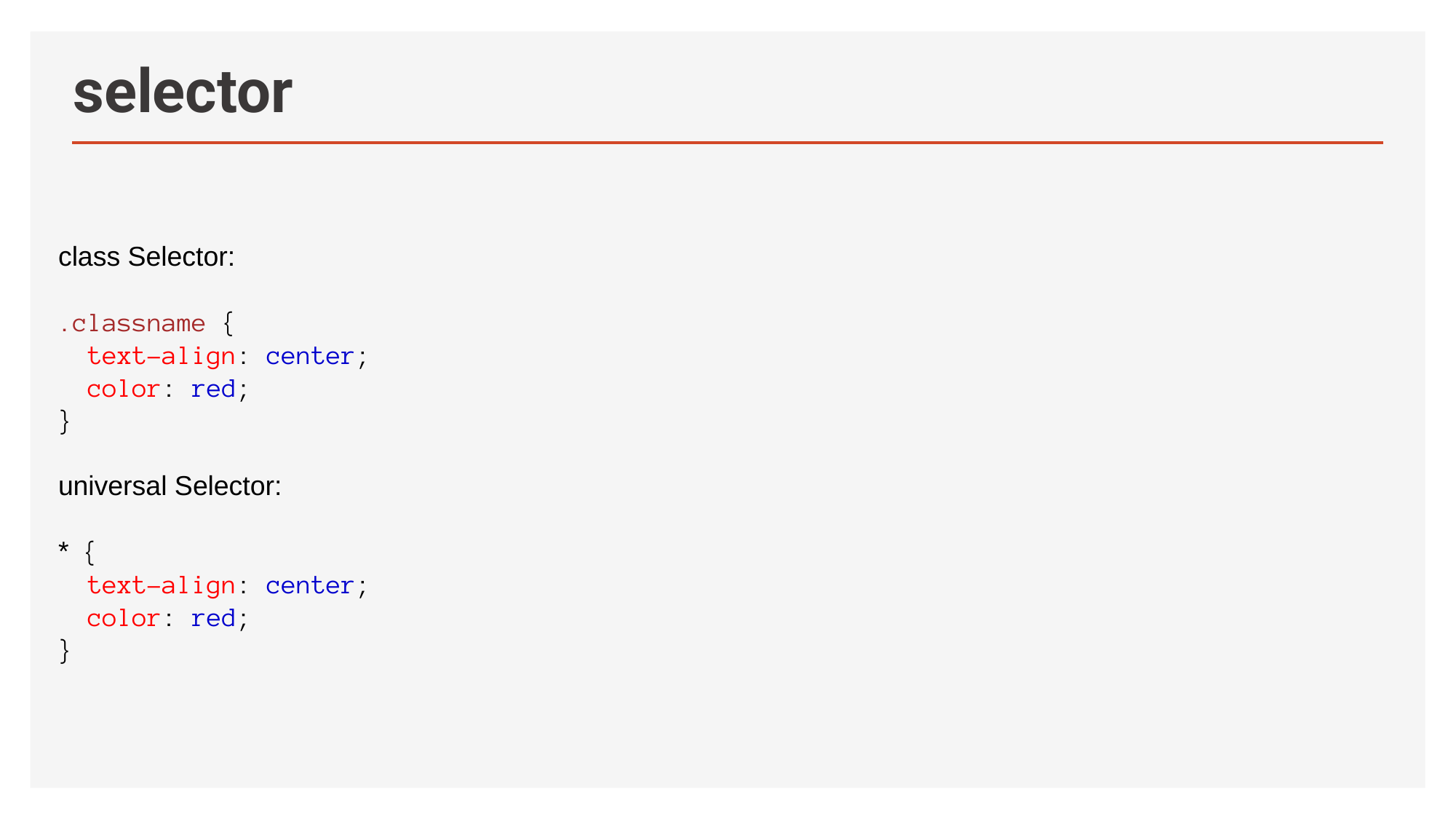

# selector

class Selector:

.classname {
  text-align: center;
  color: red;
}

universal Selector:

* {
  text-align: center;
  color: red;
}